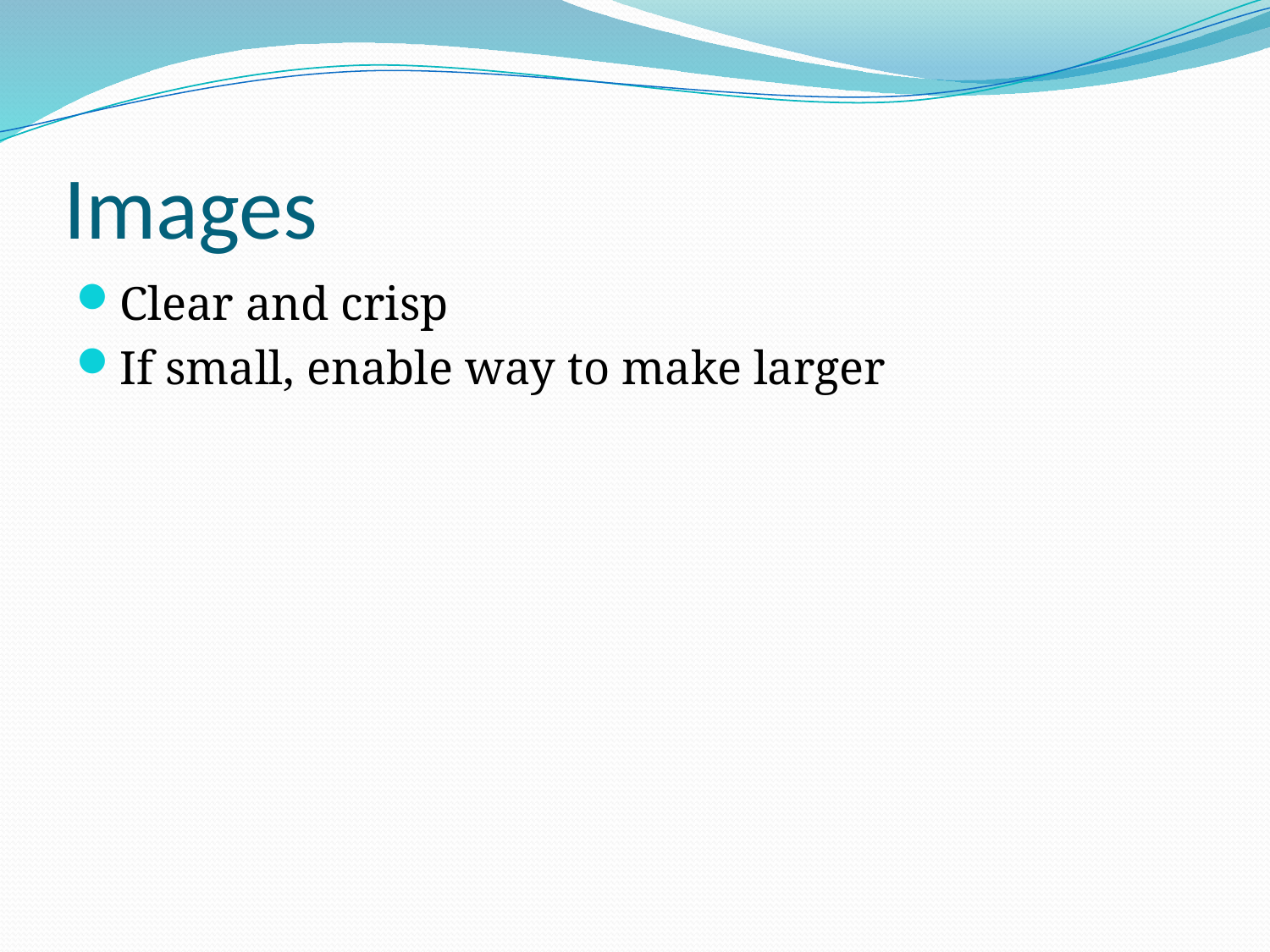

# Images
Clear and crisp
If small, enable way to make larger